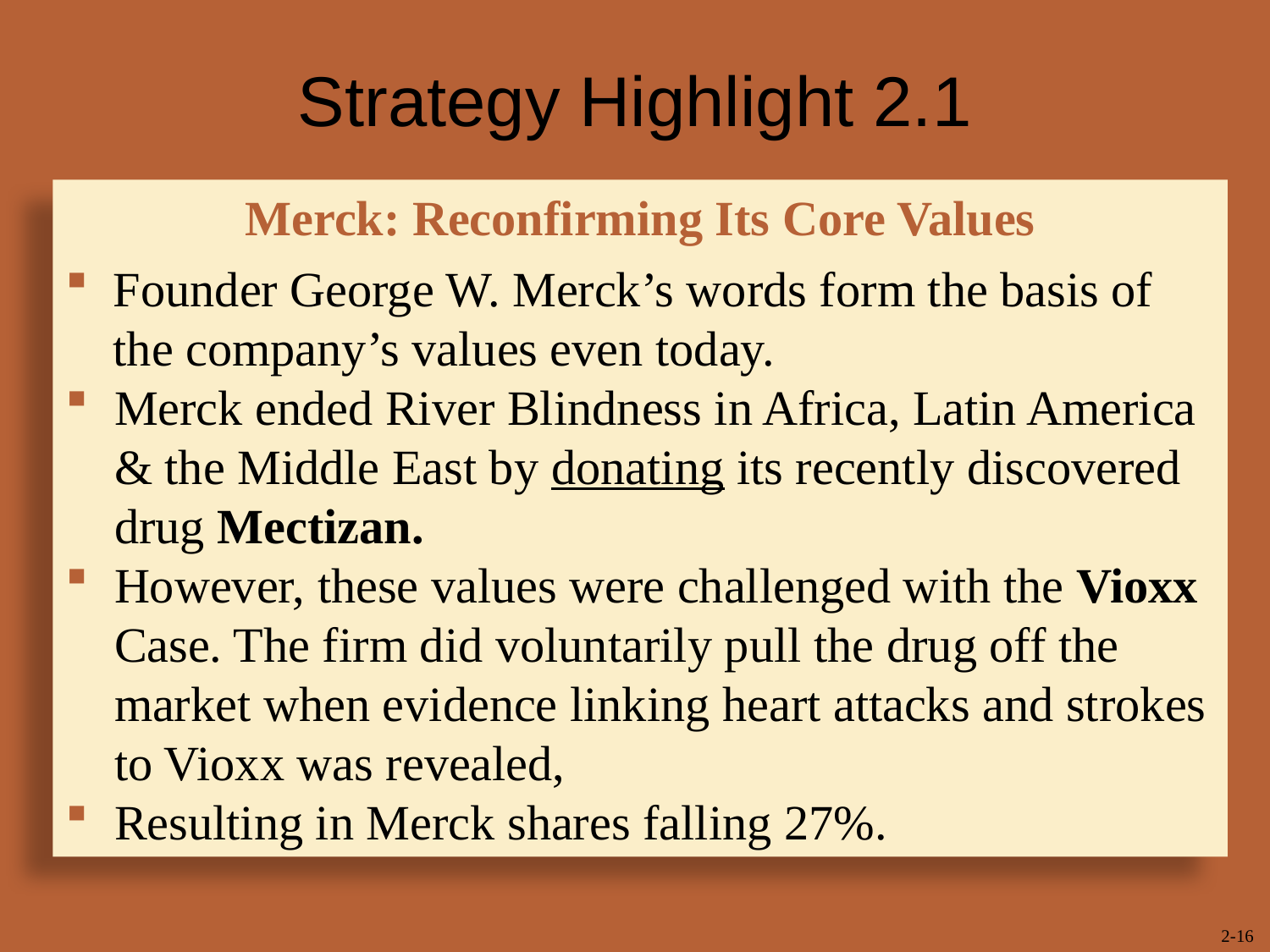

# Strategy Highlight 2.1
Merck: Reconfirming Its Core Values
Founder George W. Merck’s words form the basis of the company’s values even today.
Merck ended River Blindness in Africa, Latin America & the Middle East by donating its recently discovered drug Mectizan.
However, these values were challenged with the Vioxx Case. The firm did voluntarily pull the drug off the market when evidence linking heart attacks and strokes to Vioxx was revealed,
Resulting in Merck shares falling 27%.